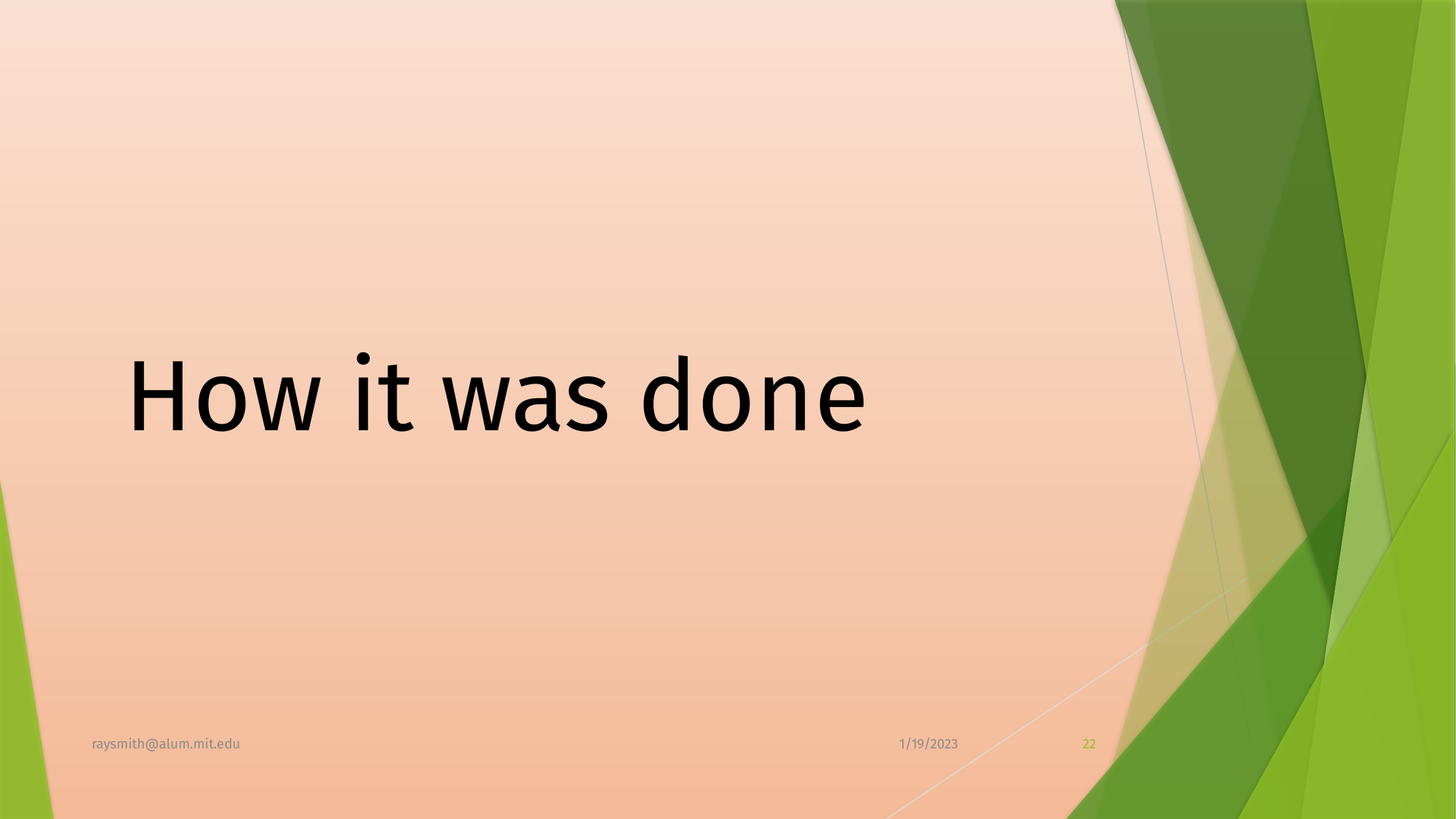

# How it was done
raysmith@alum.mit.edu
1/19/2023
22